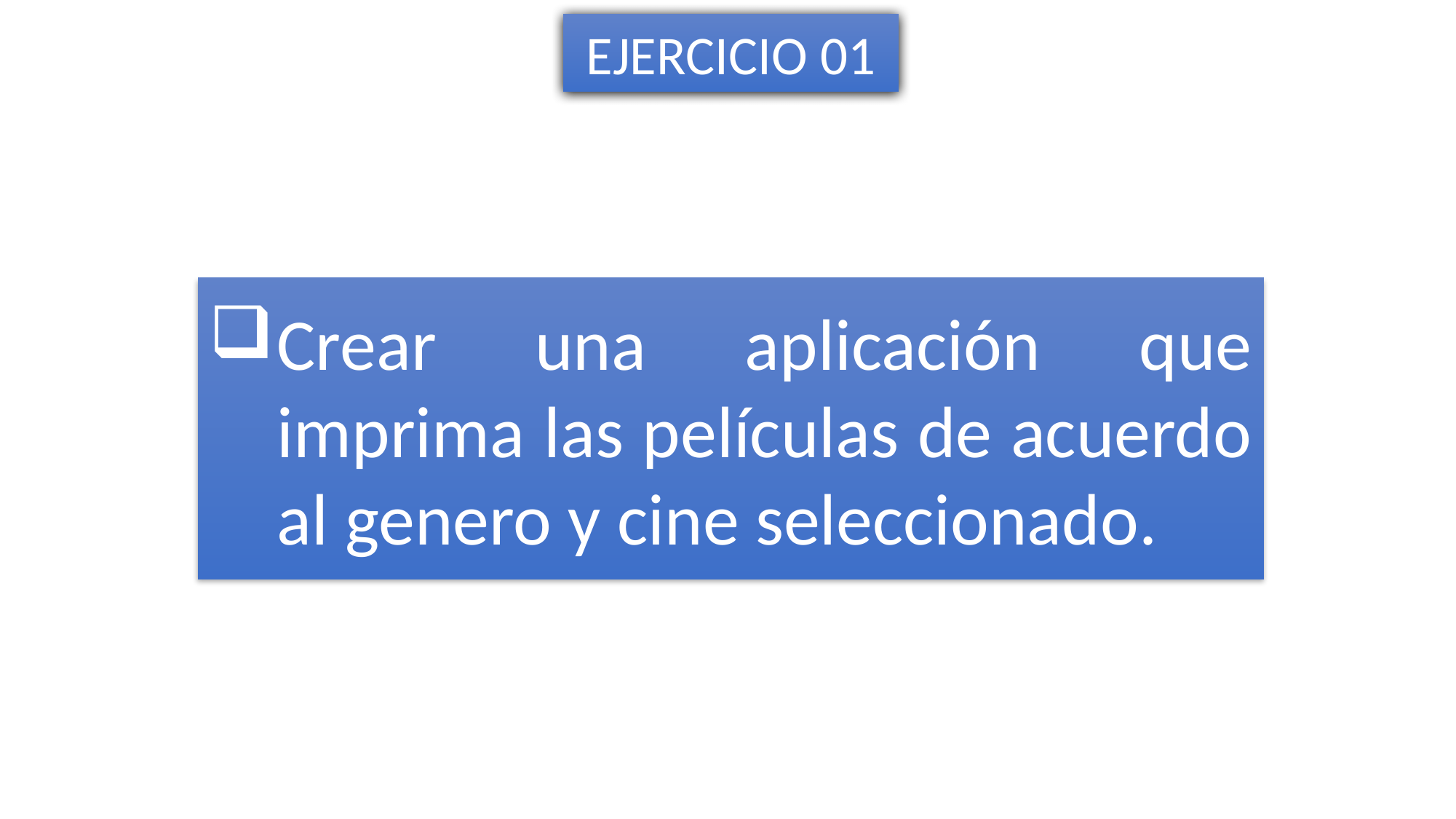

EJERCICIO 01
Crear una aplicación que imprima las películas de acuerdo al genero y cine seleccionado.